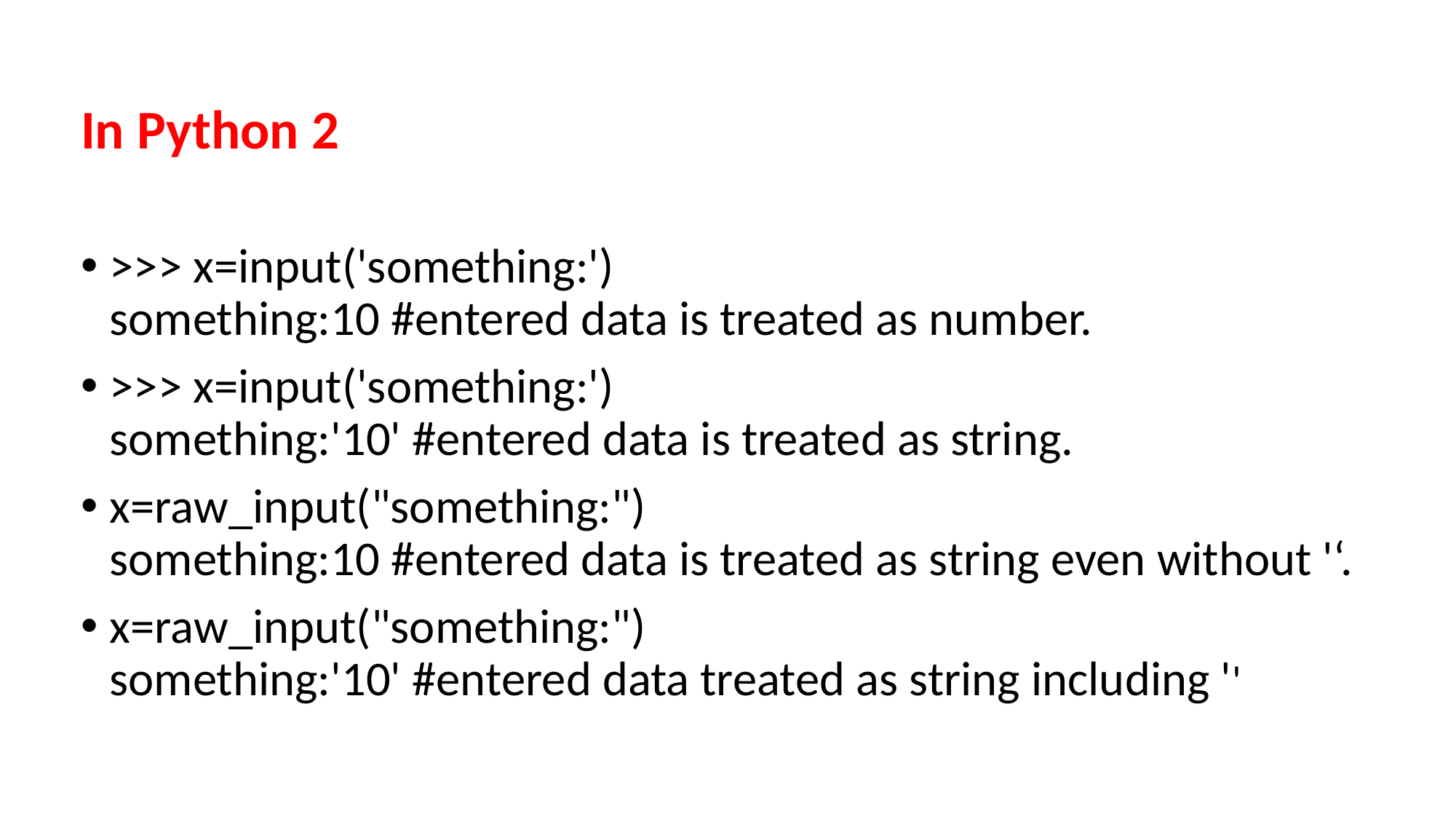

In Python 2
>>> x=input('something:')
something:10 #entered data is treated as number.
>>> x=input('something:')
something:'10' #entered data is treated as string.
x=raw_input("something:")
something:10 #entered data is treated as string even without '‘.
x=raw_input("something:")
something:'10' #entered data treated as string including ''